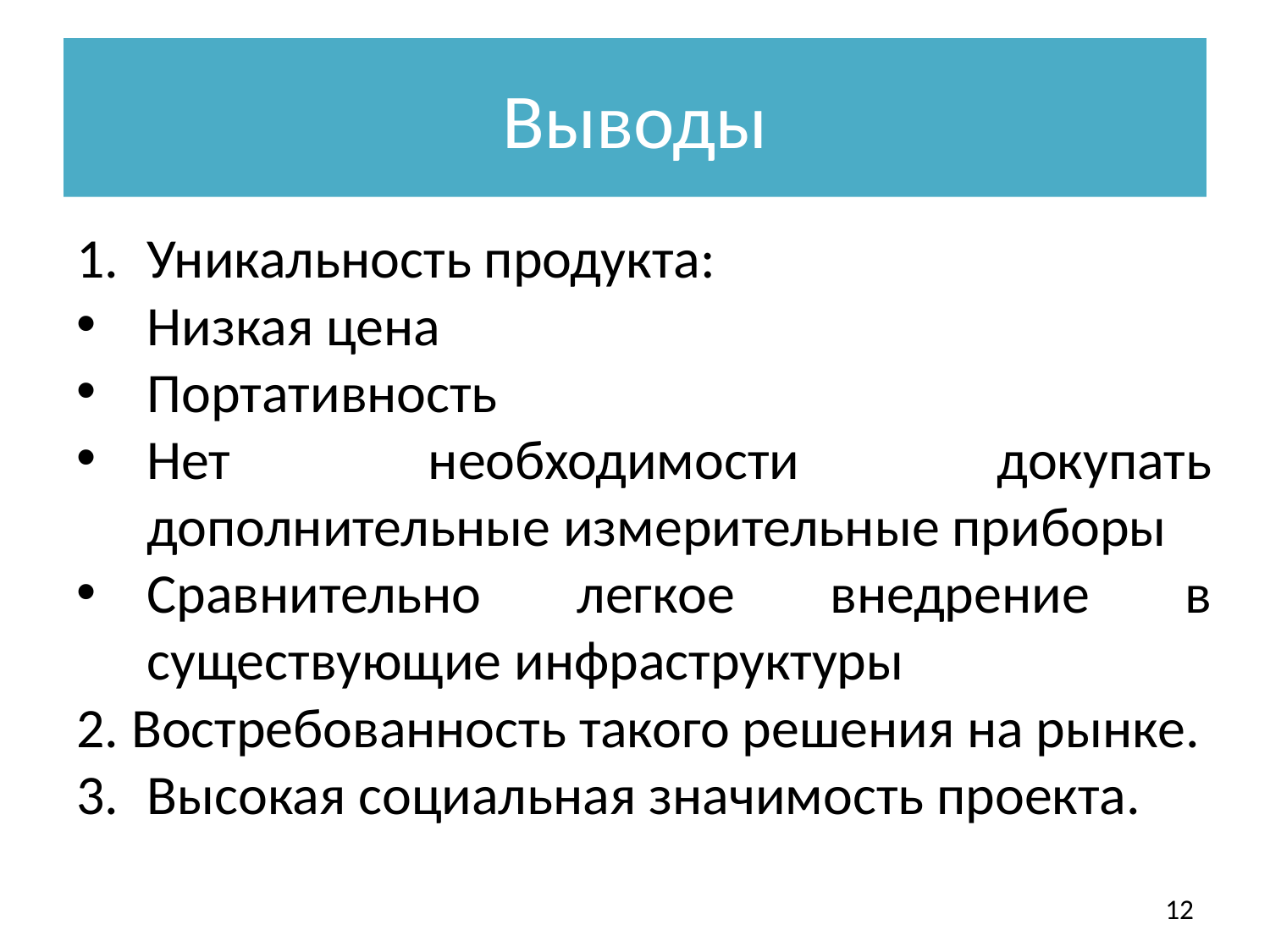

# Выводы
Уникальность продукта:
Низкая цена
Портативность
Нет необходимости докупать дополнительные измерительные приборы
Сравнительно легкое внедрение в существующие инфраструктуры
2. Востребованность такого решения на рынке.
Высокая социальная значимость проекта.

12